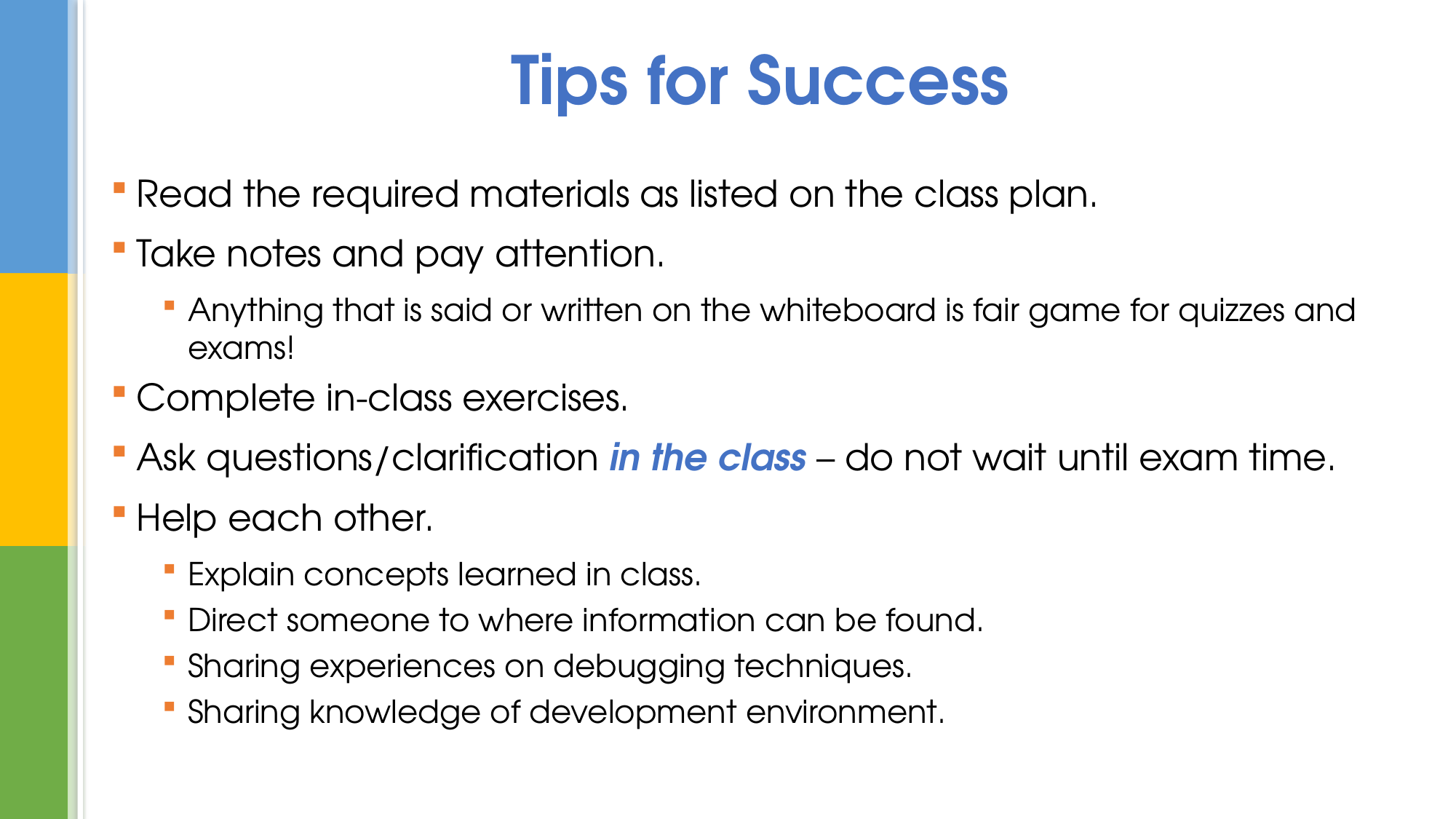

# Tips for Success
Read the required materials as listed on the class plan.
Take notes and pay attention.
Anything that is said or written on the whiteboard is fair game for quizzes and exams!
Complete in-class exercises.
Ask questions/clarification in the class – do not wait until exam time.
Help each other.
Explain concepts learned in class.
Direct someone to where information can be found.
Sharing experiences on debugging techniques.
Sharing knowledge of development environment.